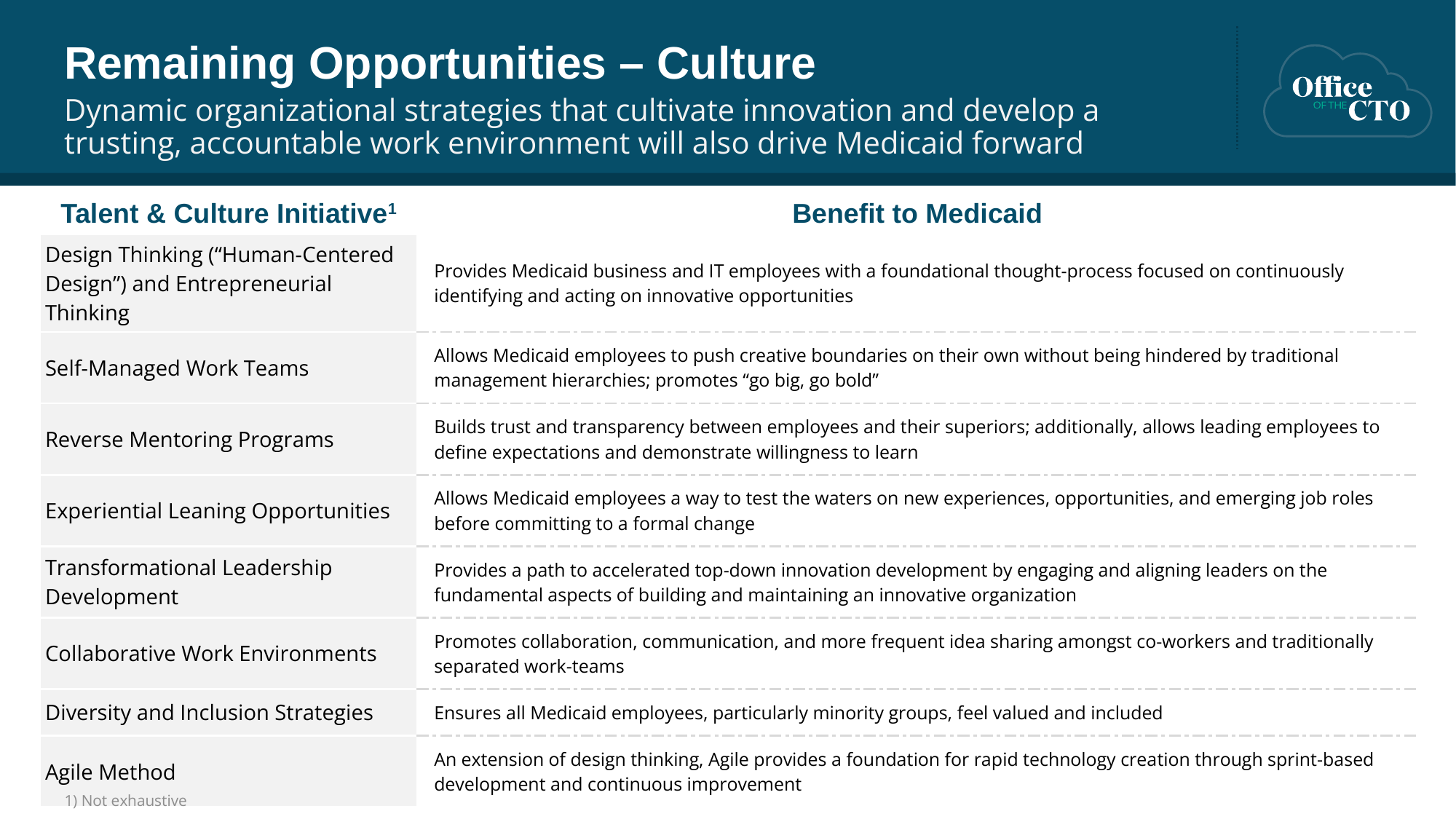

# Remaining Opportunities – Culture
Dynamic organizational strategies that cultivate innovation and develop a trusting, accountable work environment will also drive Medicaid forward
| Talent & Culture Initiative1 | Benefit to Medicaid |
| --- | --- |
| Design Thinking (“Human-Centered Design”) and Entrepreneurial Thinking | Provides Medicaid business and IT employees with a foundational thought-process focused on continuously identifying and acting on innovative opportunities |
| Self-Managed Work Teams | Allows Medicaid employees to push creative boundaries on their own without being hindered by traditional management hierarchies; promotes “go big, go bold” |
| Reverse Mentoring Programs | Builds trust and transparency between employees and their superiors; additionally, allows leading employees to define expectations and demonstrate willingness to learn |
| Experiential Leaning Opportunities | Allows Medicaid employees a way to test the waters on new experiences, opportunities, and emerging job roles before committing to a formal change |
| Transformational Leadership Development | Provides a path to accelerated top-down innovation development by engaging and aligning leaders on the fundamental aspects of building and maintaining an innovative organization |
| Collaborative Work Environments | Promotes collaboration, communication, and more frequent idea sharing amongst co-workers and traditionally separated work-teams |
| Diversity and Inclusion Strategies | Ensures all Medicaid employees, particularly minority groups, feel valued and included |
| Agile Method | An extension of design thinking, Agile provides a foundation for rapid technology creation through sprint-based development and continuous improvement |
1) Not exhaustive